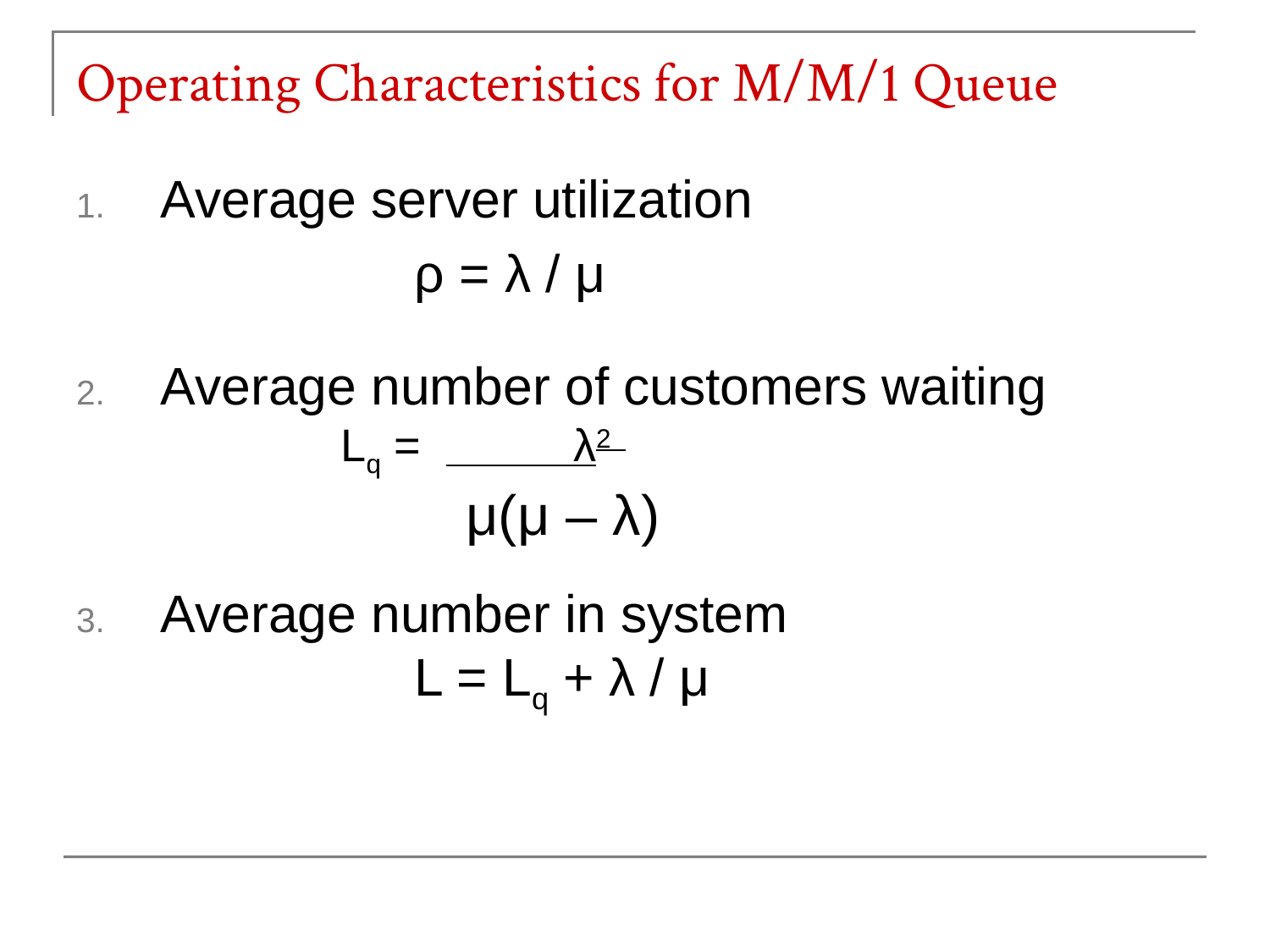

# Operating Characteristics for M/M/1 Queue
Average server utilization
			ρ = λ / μ

Average number of customers waiting
		Lq =            λ2
		        μ(μ – λ)

Average number in system
			L = Lq + λ / μ